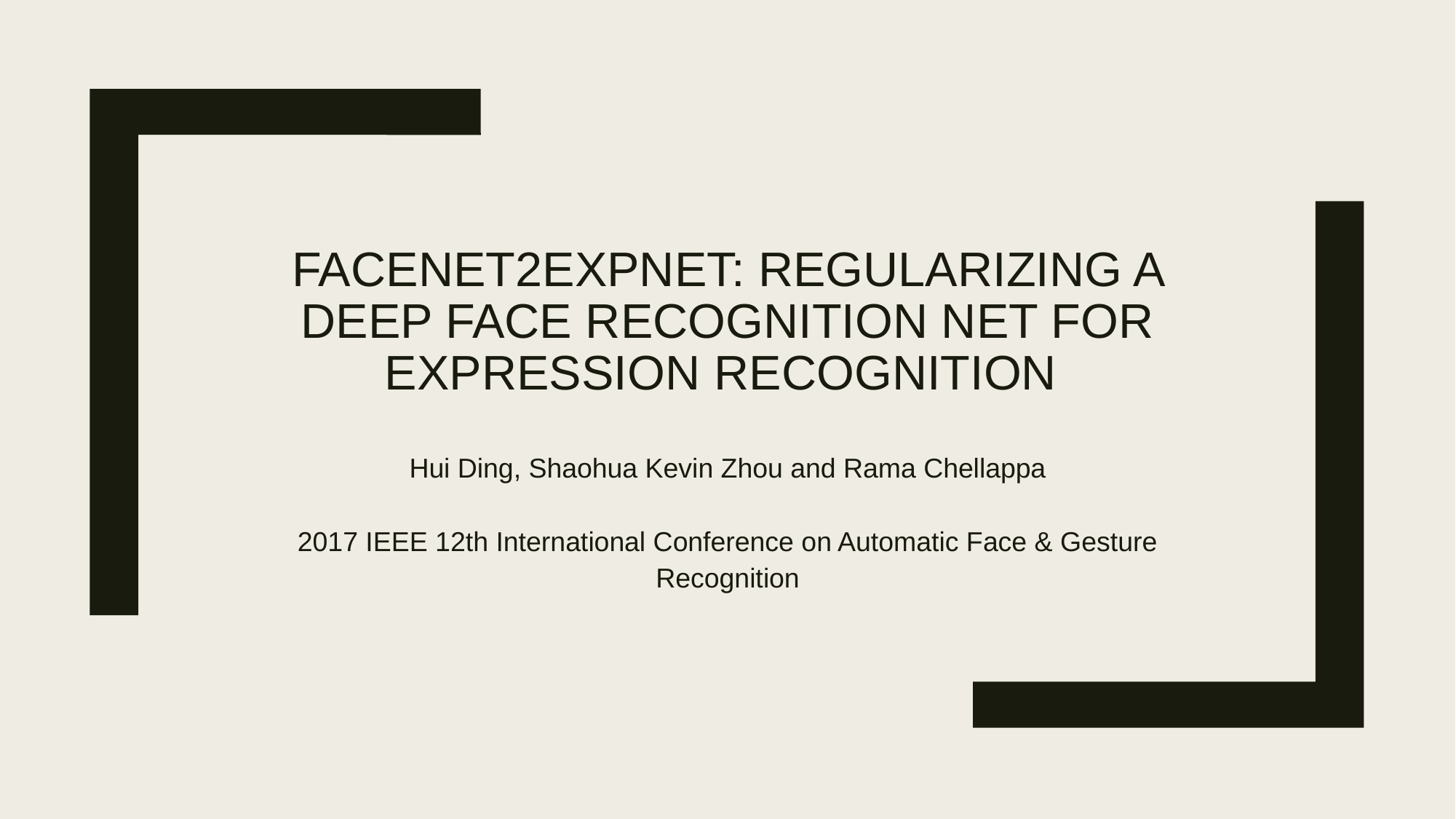

# FaceNet2ExpNet: Regularizing a Deep Face Recognition Net for Expression Recognition
Hui Ding, Shaohua Kevin Zhou and Rama Chellappa

2017 IEEE 12th International Conference on Automatic Face & Gesture Recognition